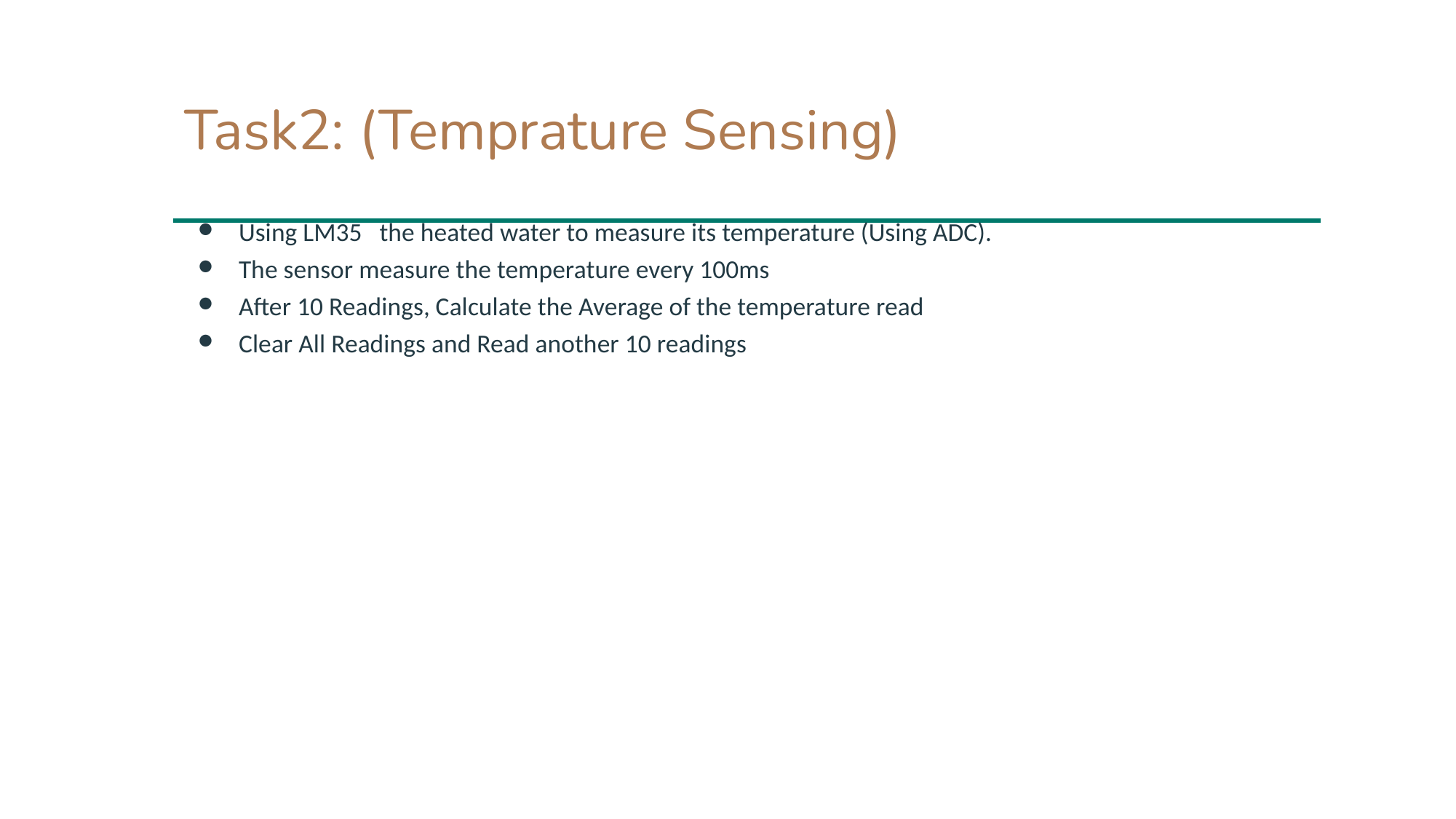

# Task2: (Temprature Sensing)
Using LM35   the heated water to measure its temperature (Using ADC).
The sensor measure the temperature every 100ms
After 10 Readings, Calculate the Average of the temperature read
Clear All Readings and Read another 10 readings